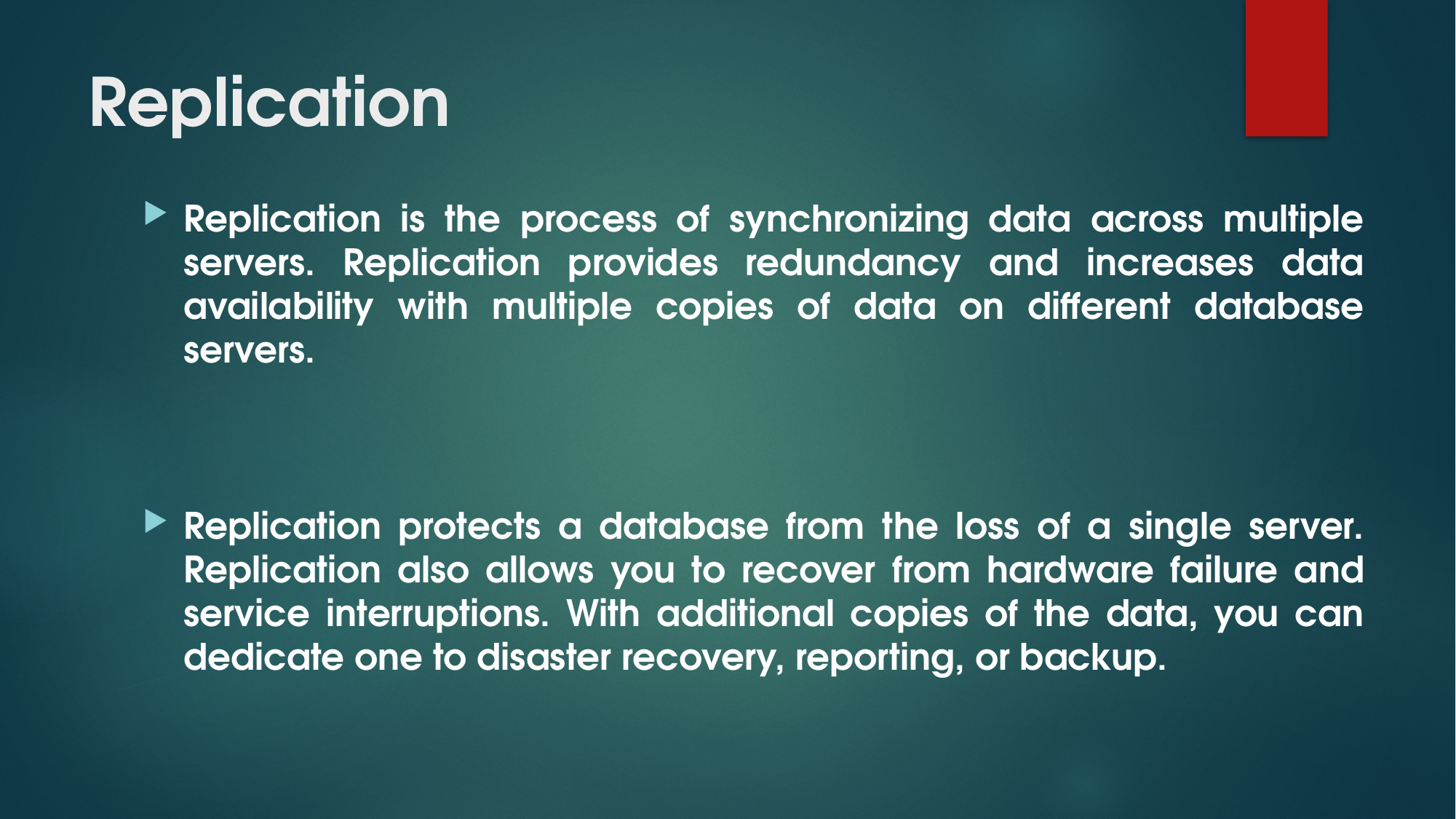

# Replication
Replication is the process of synchronizing data across multiple servers. Replication provides redundancy and increases data availability with multiple copies of data on different database servers.

Replication protects a database from the loss of a single server. Replication also allows you to recover from hardware failure and service interruptions. With additional copies of the data, you can dedicate one to disaster recovery, reporting, or backup.